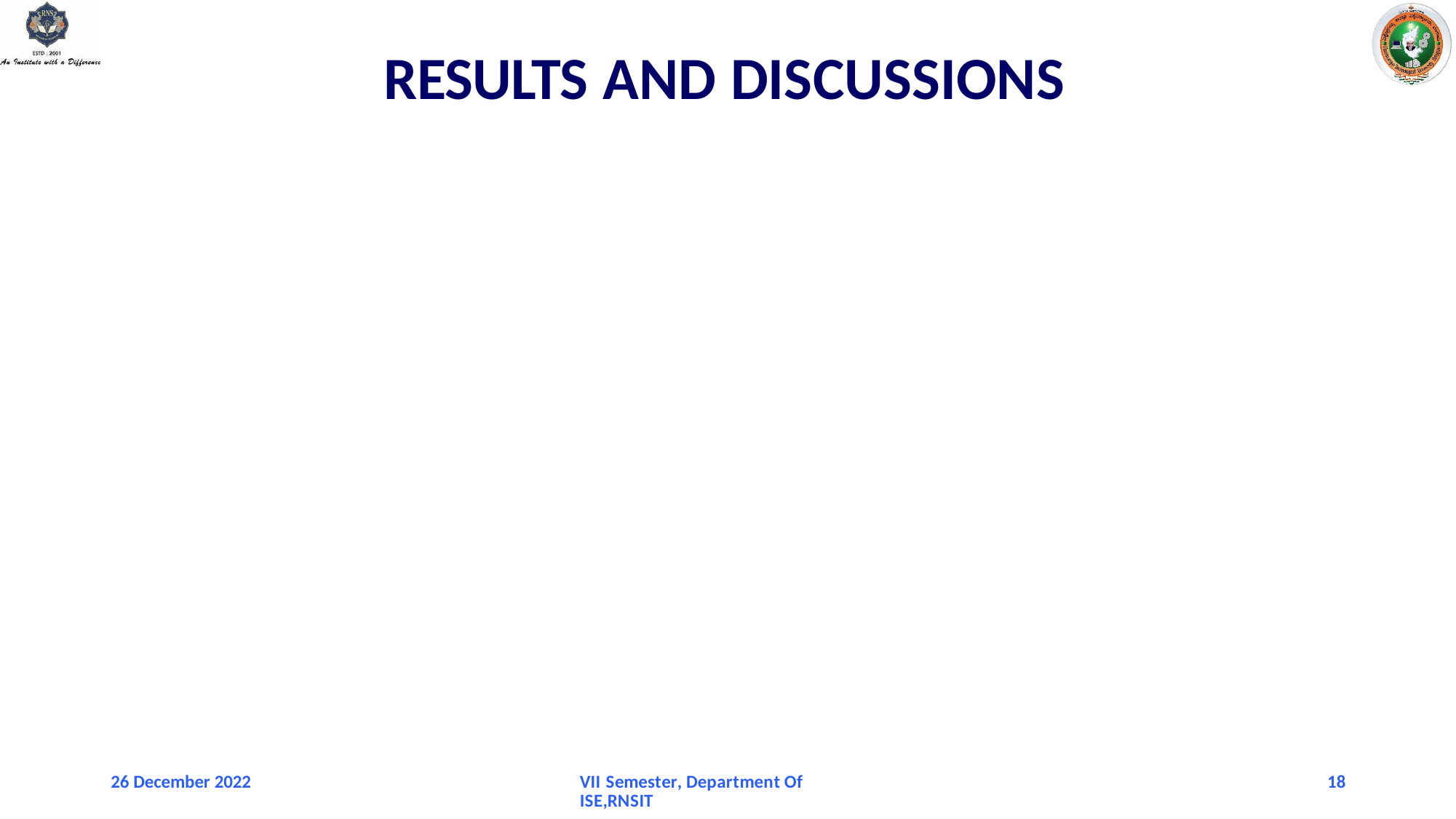

# RESULTS AND DISCUSSIONS
26 December 2022
VII Semester, Department Of ISE,RNSIT
18